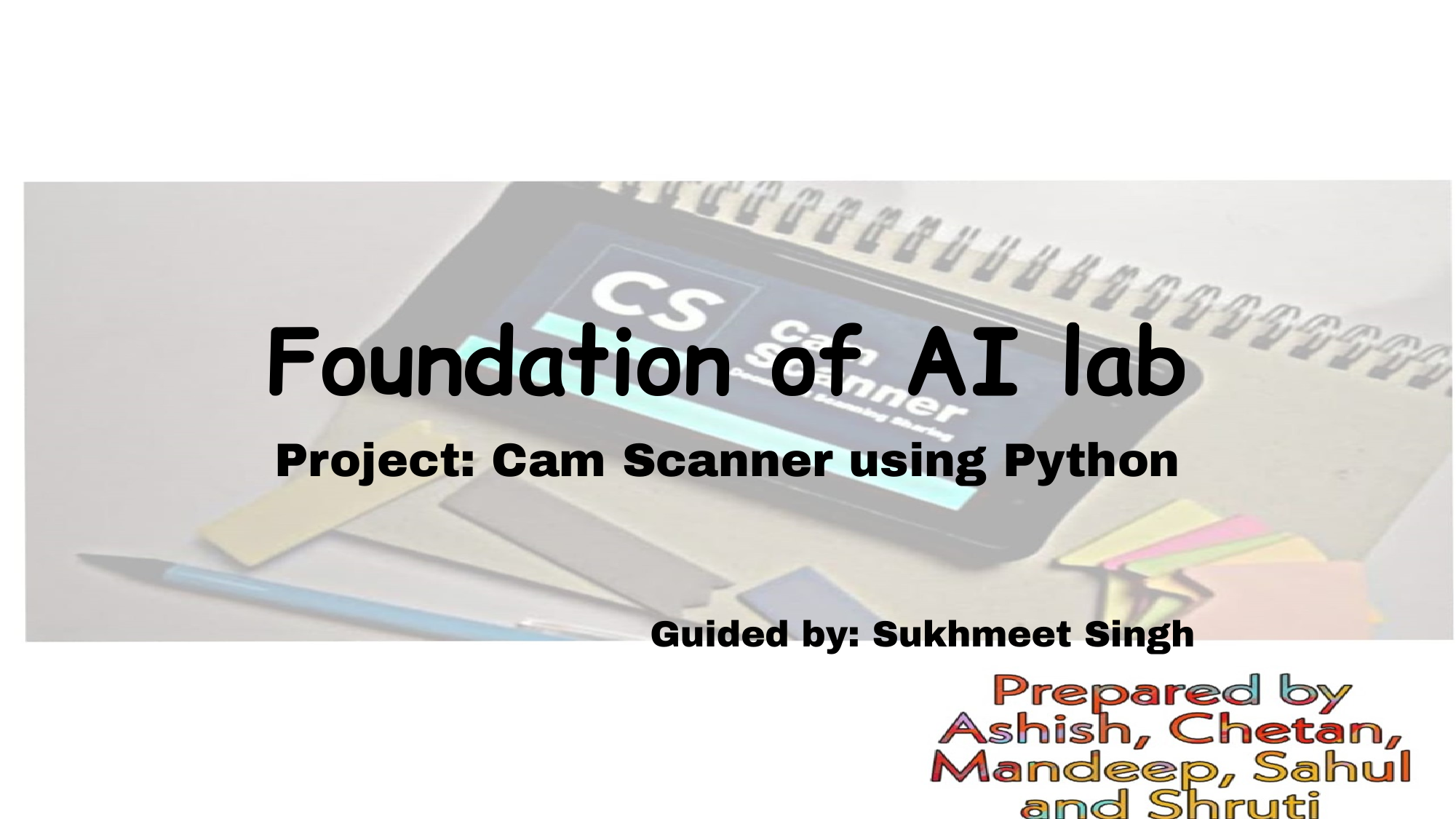

# Foundation of AI lab
Project: Cam Scanner using Python

                                Guided by: Sukhmeet Singh